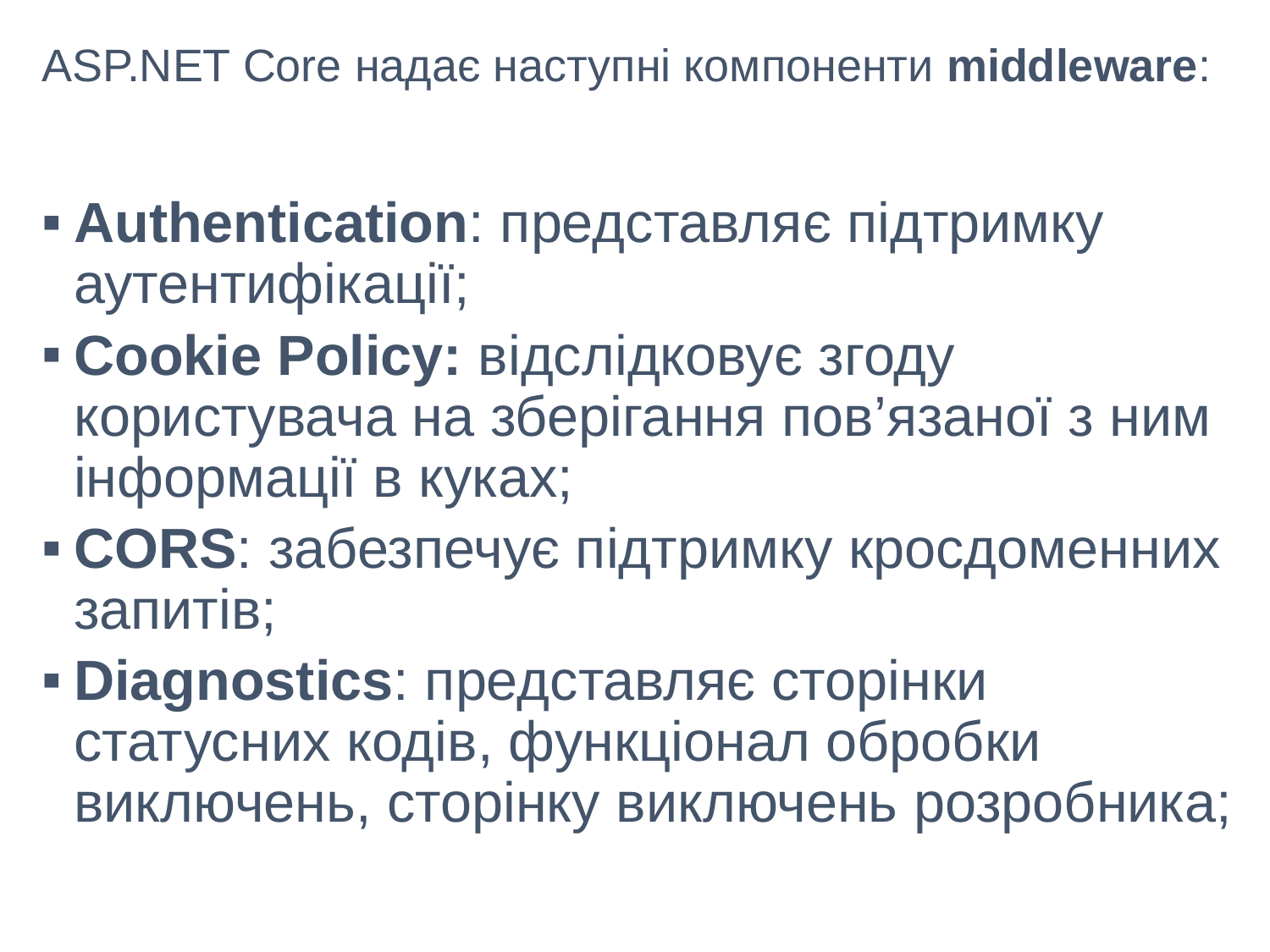

ASP.NET Core надає наступні компоненти middleware:
Authentication: представляє підтримку аутентифікації;
Cookie Policy: відслідковує згоду користувача на зберігання пов’язаної з ним інформації в куках;
CORS: забезпечує підтримку кросдоменних запитів;
Diagnostics: представляє сторінки статусних кодів, функціонал обробки виключень, сторінку виключень розробника;